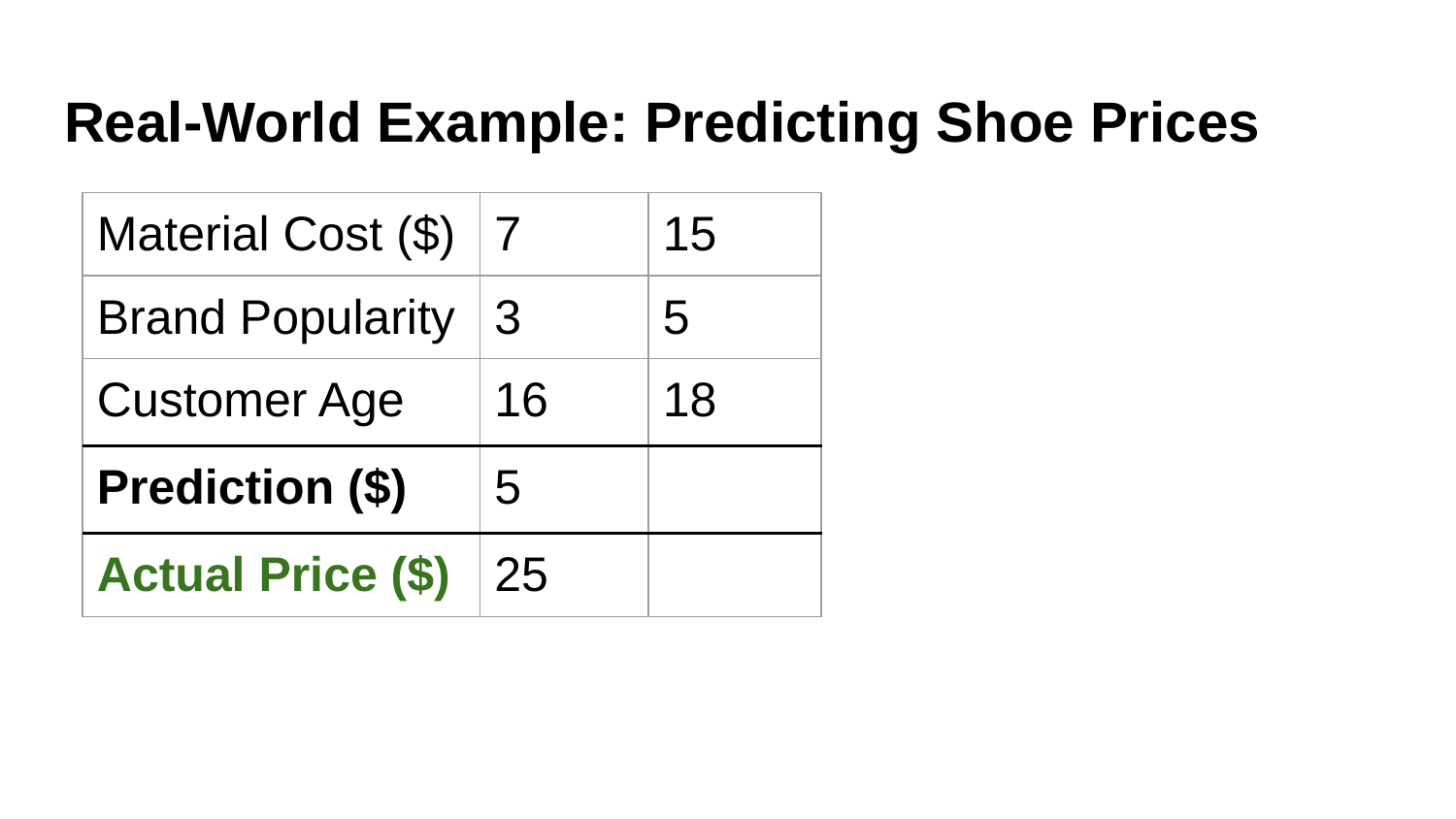

# Real-World Example: Predicting Shoe Prices
| Material Cost ($) | 7 | 15 |
| --- | --- | --- |
| Brand Popularity | 3 | 5 |
| Customer Age | 16 | 18 |
| Prediction ($) | 5 |  |
| Actual Price ($) | 25 |  |